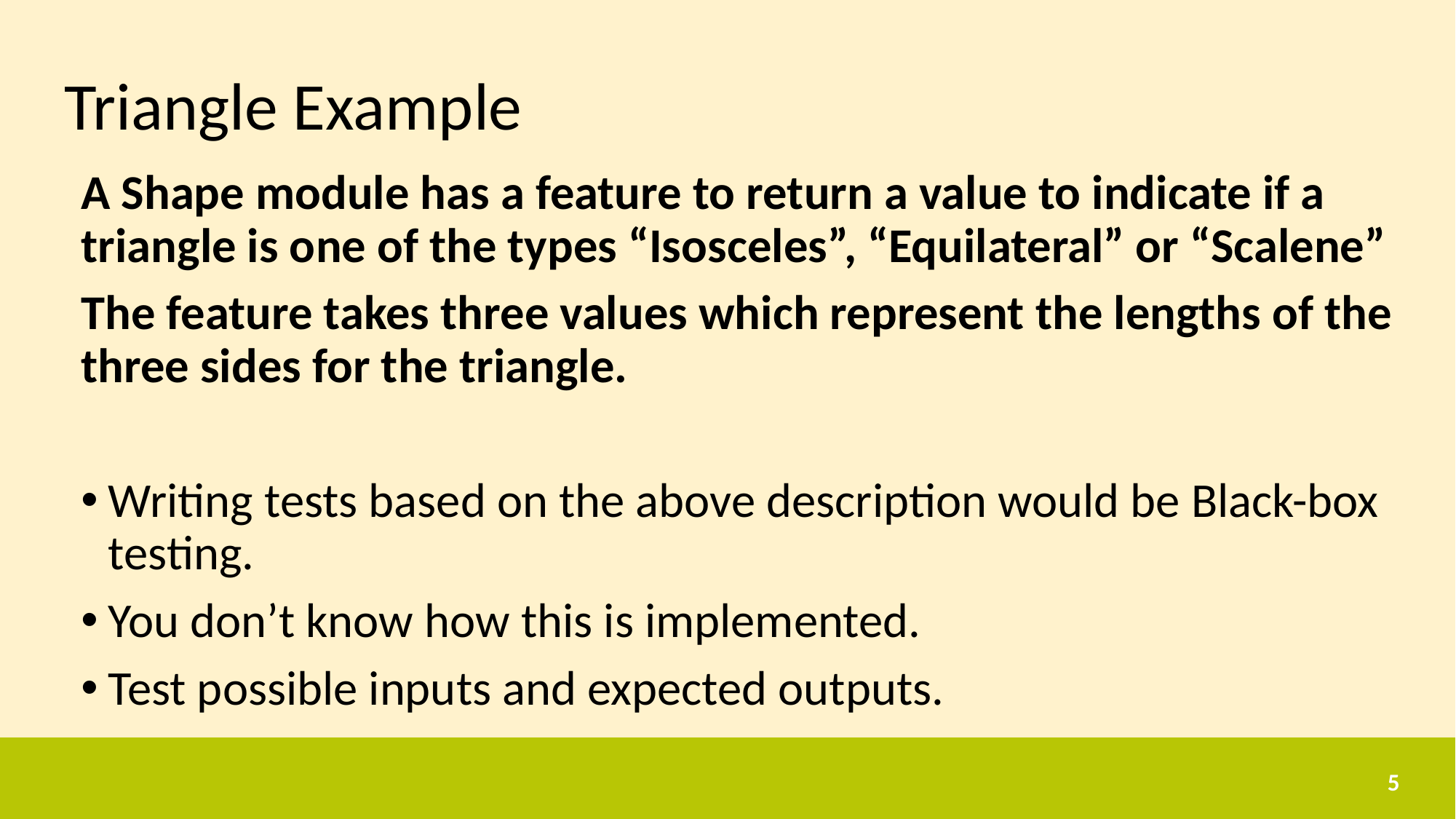

# Triangle Example
A Shape module has a feature to return a value to indicate if a triangle is one of the types “Isosceles”, “Equilateral” or “Scalene”
The feature takes three values which represent the lengths of the three sides for the triangle.

Writing tests based on the above description would be Black-box testing.
You don’t know how this is implemented.
Test possible inputs and expected outputs.

5